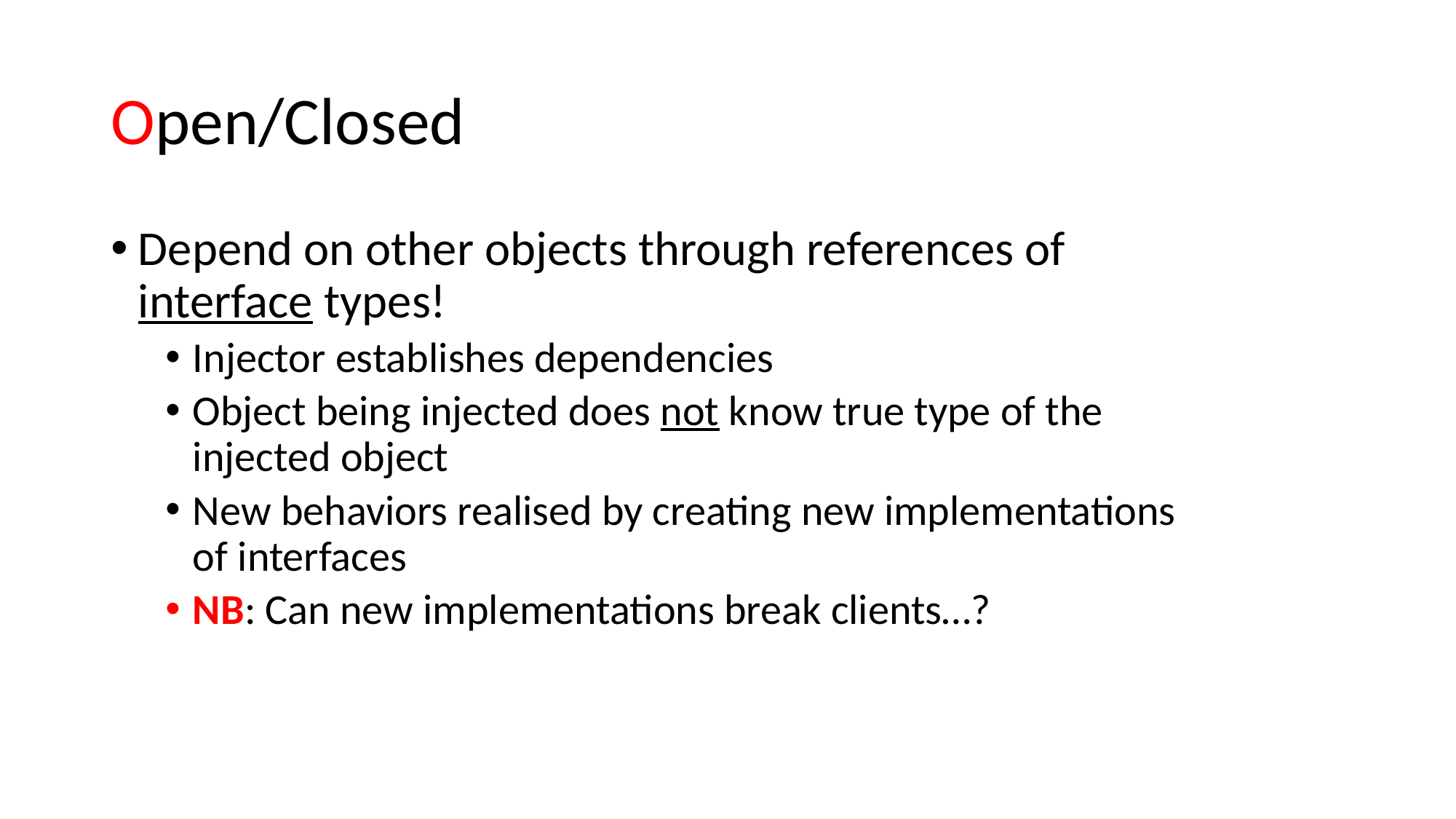

# Open/Closed
Depend on other objects through references of interface types!
Injector establishes dependencies
Object being injected does not know true type of the injected object
New behaviors realised by creating new implementations of interfaces
NB: Can new implementations break clients…?